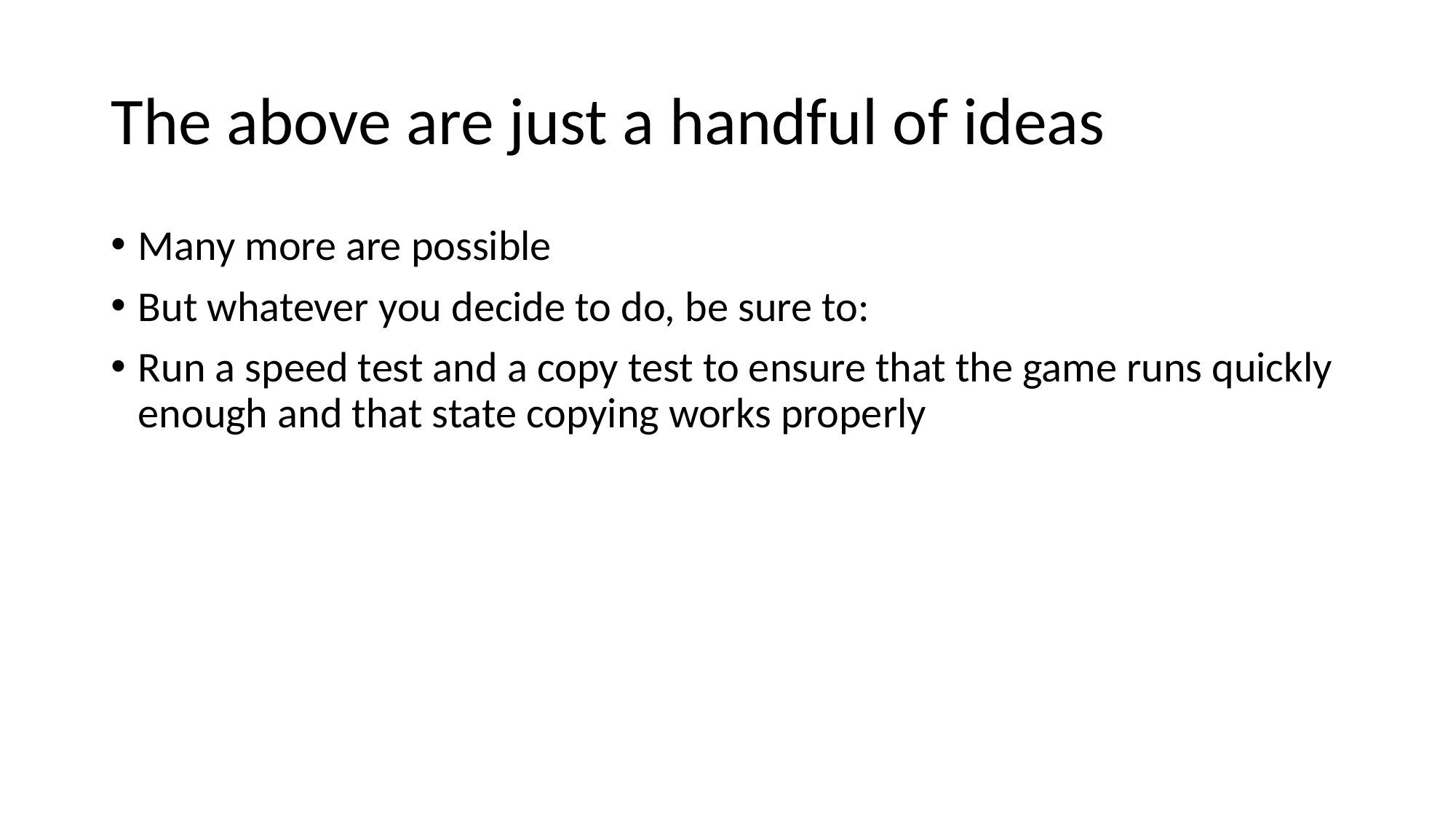

# The above are just a handful of ideas
Many more are possible
But whatever you decide to do, be sure to:
Run a speed test and a copy test to ensure that the game runs quickly enough and that state copying works properly